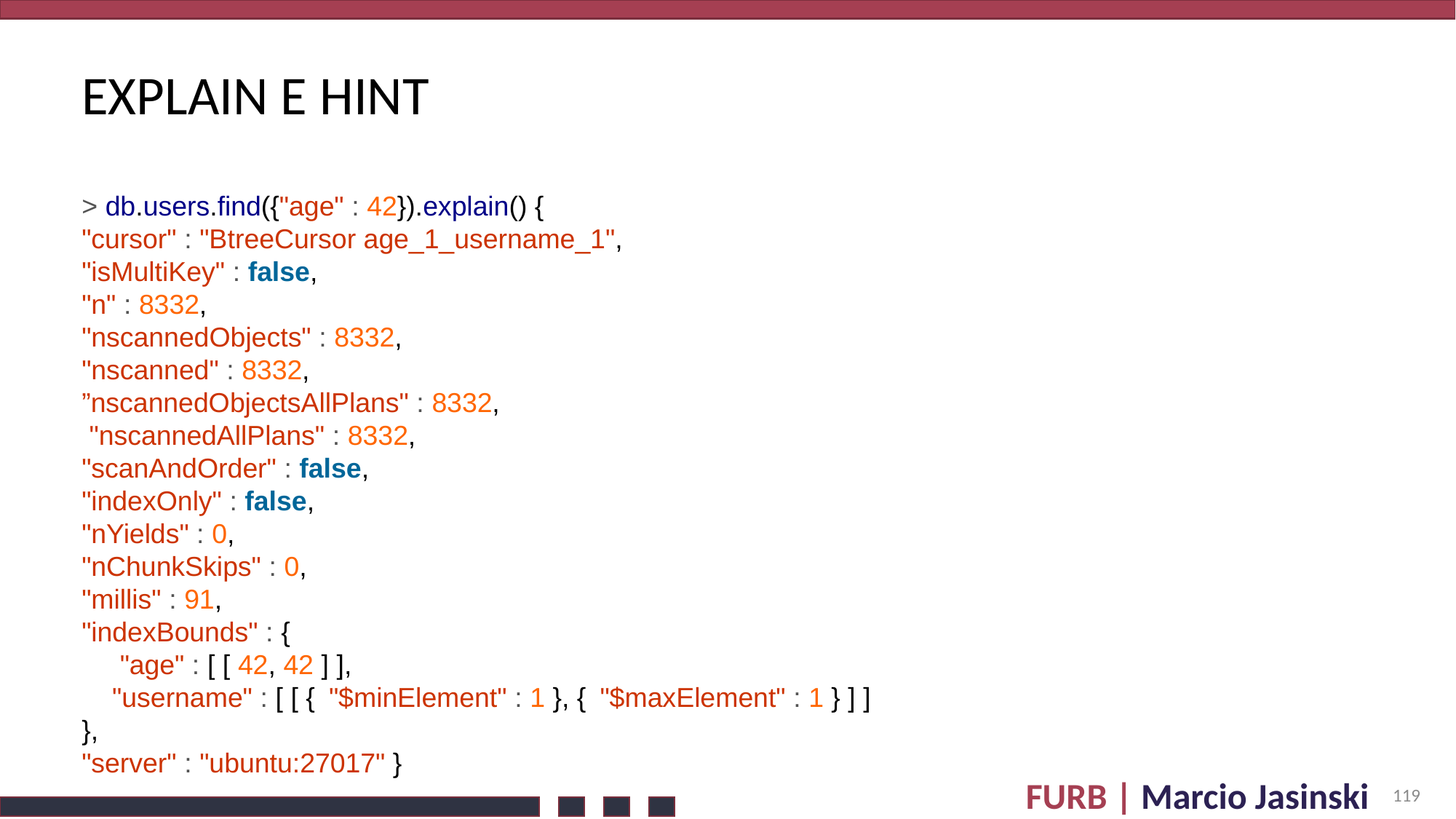

# Explain e hint
> db.users.find({"age" : 42}).explain() {
"cursor" : "BtreeCursor age_1_username_1",
"isMultiKey" : false,
"n" : 8332,
"nscannedObjects" : 8332,
"nscanned" : 8332,
”nscannedObjectsAllPlans" : 8332,
 "nscannedAllPlans" : 8332,
"scanAndOrder" : false,
"indexOnly" : false,
"nYields" : 0,
"nChunkSkips" : 0,
"millis" : 91,
"indexBounds" : {
     "age" : [ [ 42, 42 ] ],
    "username" : [ [ {  "$minElement" : 1 }, {  "$maxElement" : 1 } ] ]
},
"server" : "ubuntu:27017" }

119